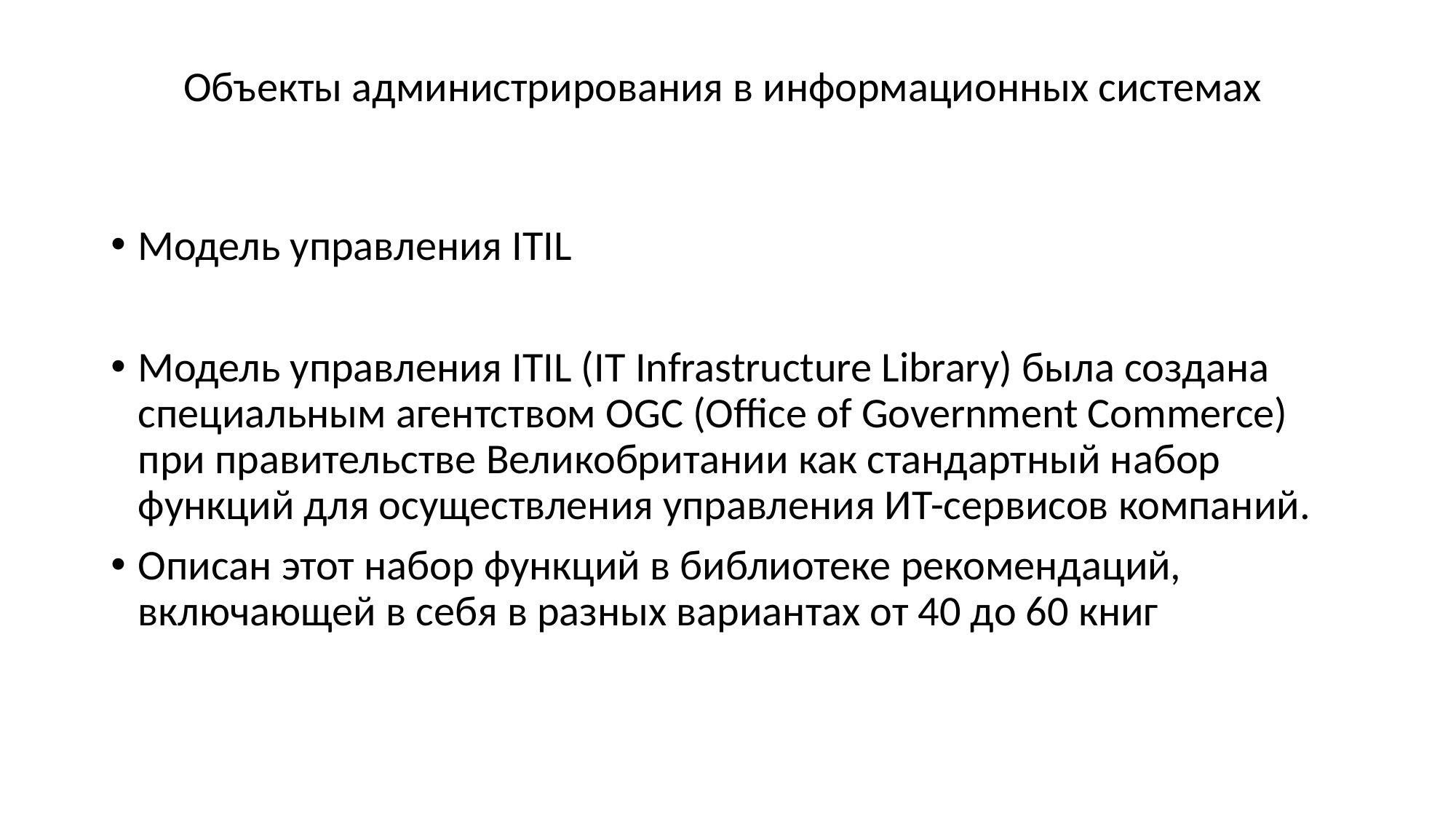

# Объекты администрирования в информационных системах
Модель управления ITIL

Модель управления ITIL (IT Infrastructure Library) была создана специальным агентством OGC (Office of Government Commerce) при правительстве Великобритании как стандартный набор функций для осуществления управления ИТ-сервисов компаний.
Описан этот набор функций в библиотеке рекомендаций, включающей в себя в разных вариантах от 40 до 60 книг